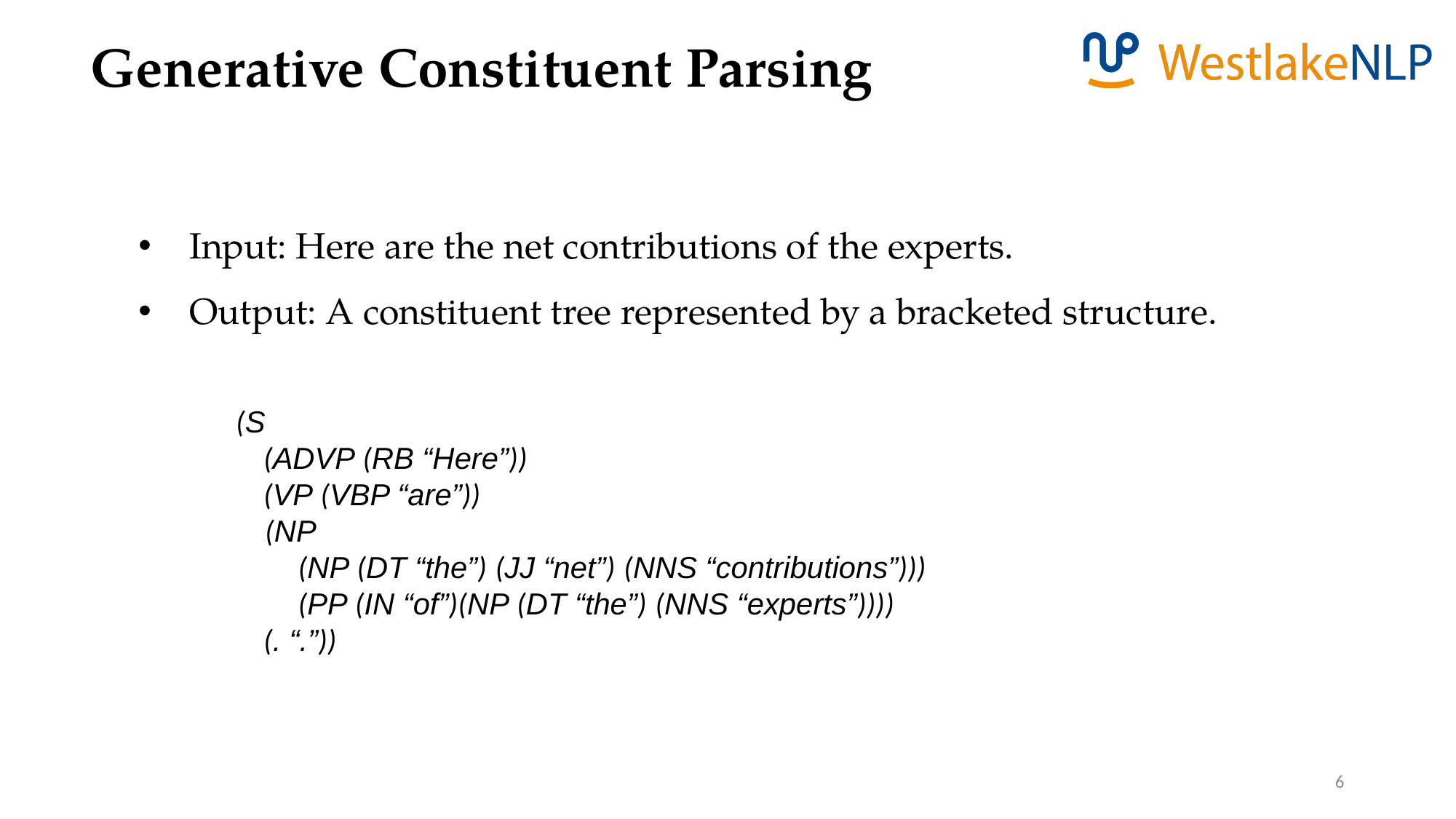

Generative Constituent Parsing
Input: Here are the net contributions of the experts.
Output: A constituent tree represented by a bracketed structure.
(S
    (ADVP (RB “Here”))
    (VP (VBP “are”))
    (NP
         (NP (DT “the”) (JJ “net”) (NNS “contributions”)))
         (PP (IN “of”)(NP (DT “the”) (NNS “experts”))))
    (. “.”))
6